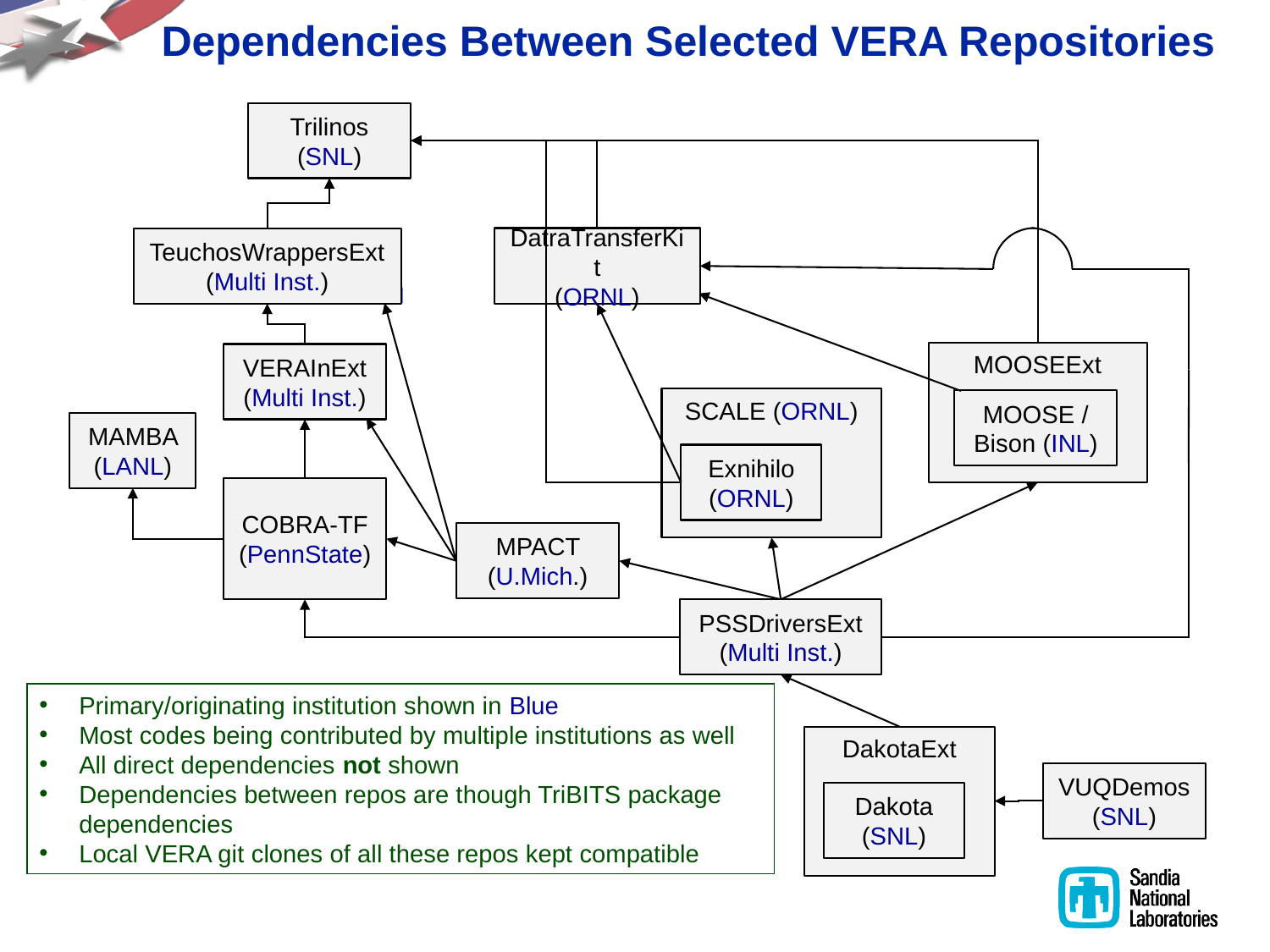

# Dependencies Between Selected VERA Repositories
Trilinos (SNL)

DatraTransferKit
(ORNL)
TeuchosWrappersExt
(Multi Inst.)

MOOSEExt
VERAInExt
(Multi Inst.)

SCALE (ORNL)
MOOSE / Bison (INL)

MAMBA (LANL)
Exnihilo (ORNL)
COBRA-TF
(PennState)
MPACT (U.Mich.)

PSSDriversExt
(Multi Inst.)

Primary/originating institution shown in Blue
Most codes being contributed by multiple institutions as well
All direct dependencies not shown
Dependencies between repos are though TriBITS package dependencies
Local VERA git clones of all these repos kept compatible
DakotaExt
VUQDemos
(SNL)
Dakota (SNL)